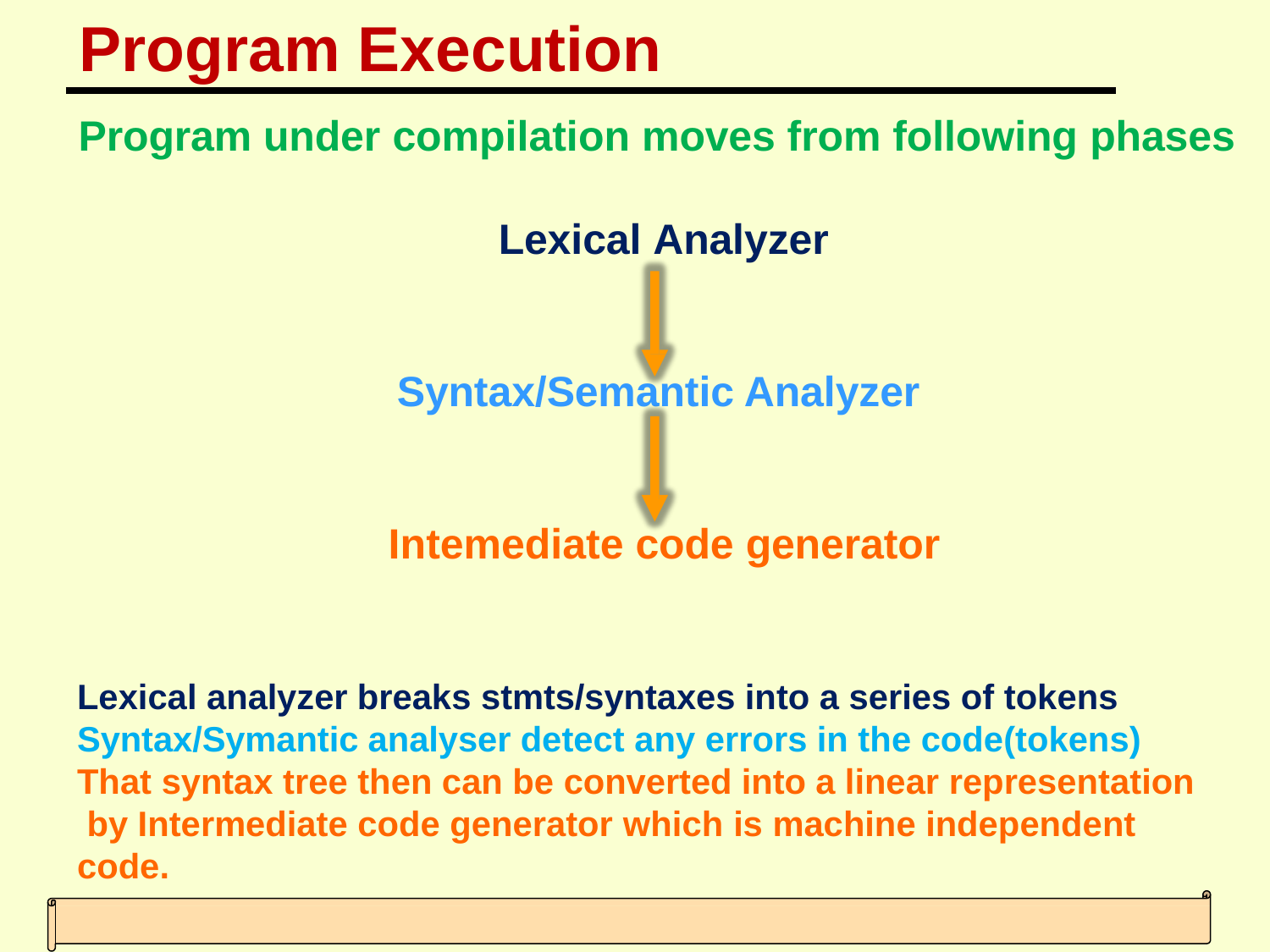

# Program Execution

Program under compilation moves from following phases

Lexical Analyzer
Syntax/Semantic Analyzer  Intemediate code generator

Lexical analyzer breaks stmts/syntaxes into a series of tokens  Syntax/Symantic analyser detect any errors in the code(tokens)  That syntax tree then can be converted into a linear representation  by Intermediate code generator which is machine independent  code.